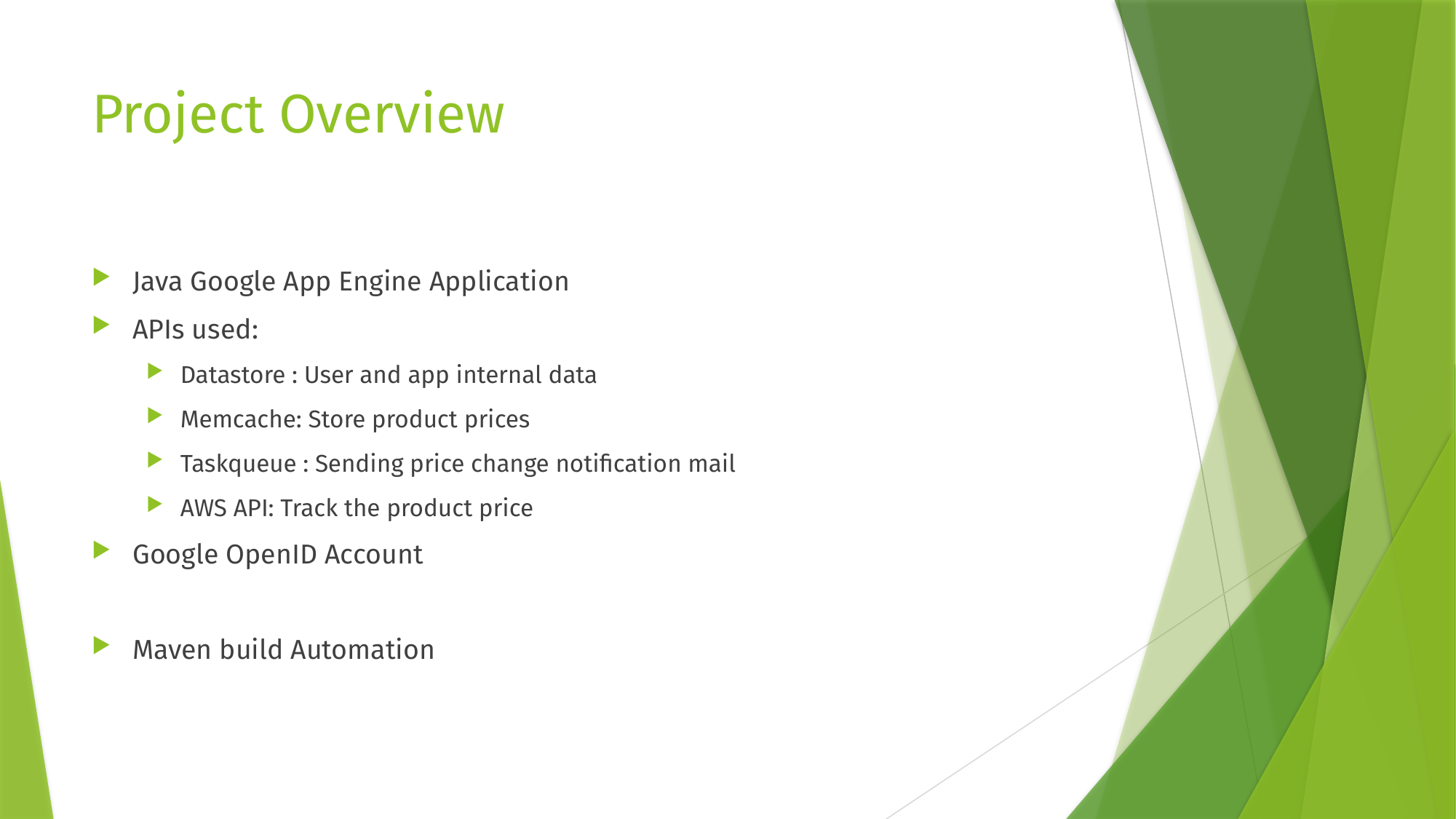

# Project Overview
Java Google App Engine Application
APIs used:
Datastore : User and app internal data
Memcache: Store product prices
Taskqueue : Sending price change notification mail
AWS API: Track the product price
Google OpenID Account

Maven build Automation